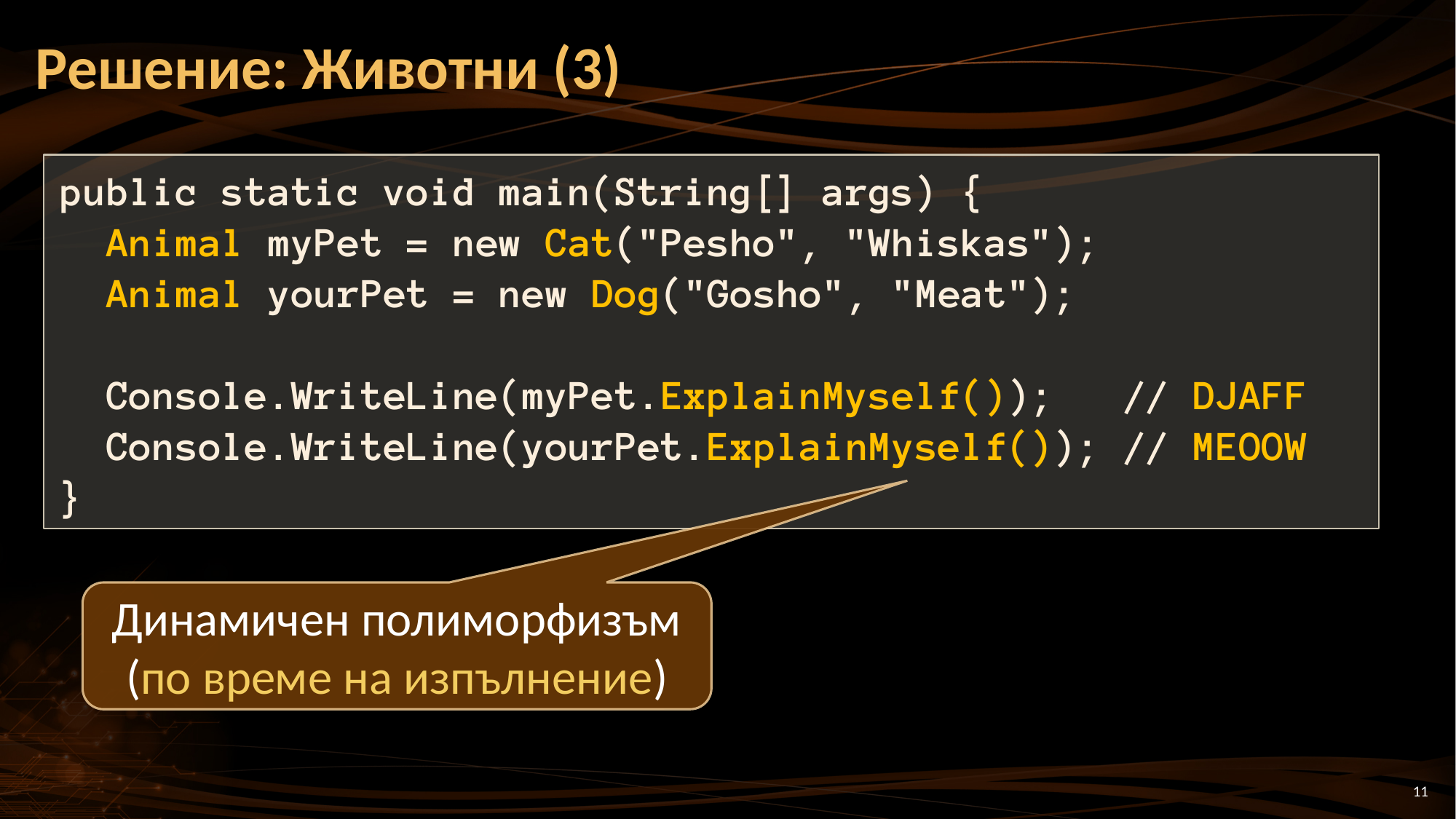

# Решение: Животни (3)
public static void main(String[] args) {
  Animal myPet = new Cat("Pesho", "Whiskas");
  Animal yourPet = new Dog("Gosho", "Meat");

  Console.WriteLine(myPet.ExplainMyself());   // DJAFF
  Console.WriteLine(yourPet.ExplainMyself()); // MEOOW
}
Динамичен полиморфизъм
(по време на изпълнение)
11